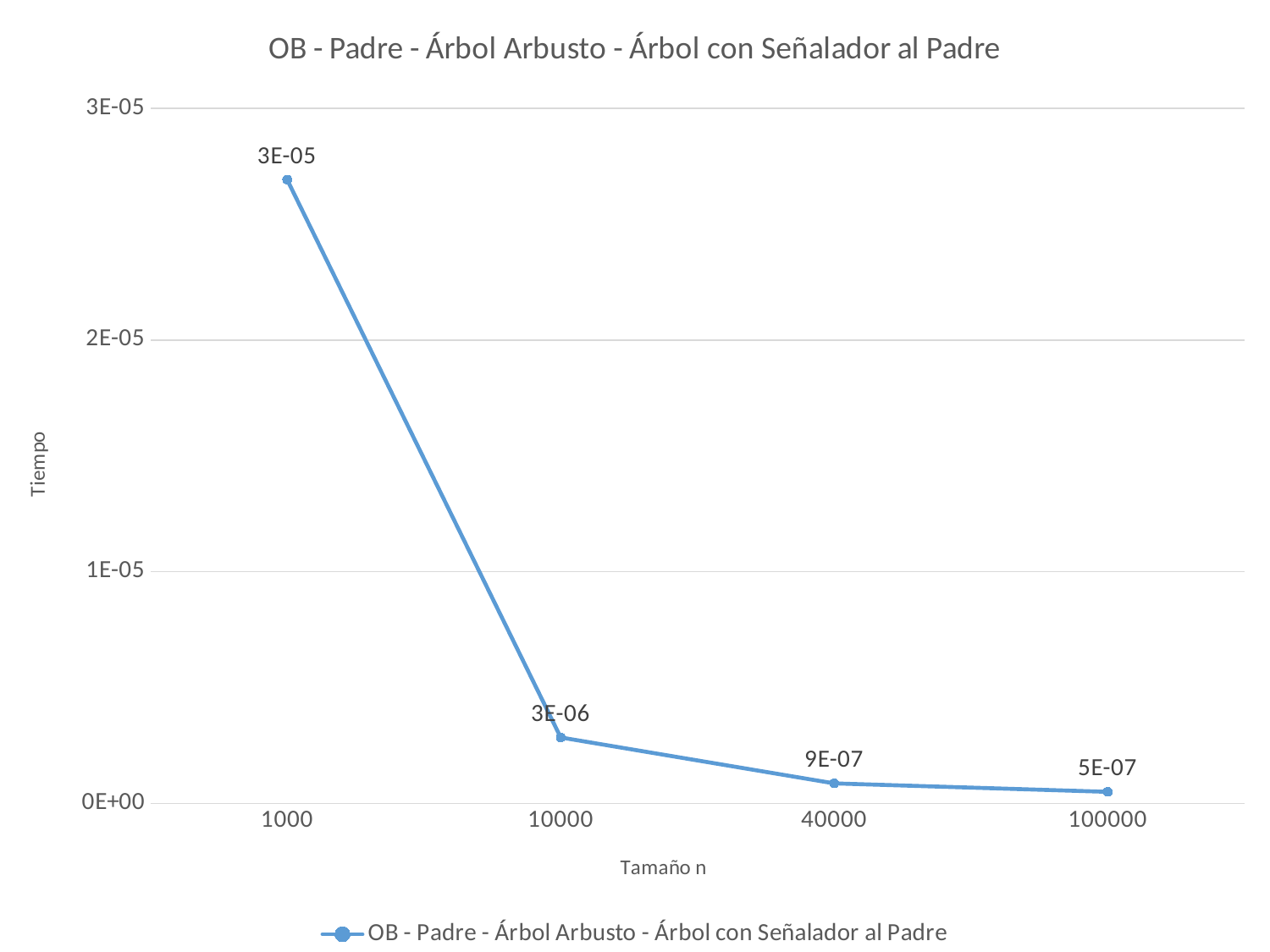

### Chart:

| Category | OB - Padre - Árbol Arbusto - Árbol con Señalador al Padre |
|---|---|
| 1000 | 2.69182e-05 |
| 10000 | 2.84238e-06 |
| 40000 | 8.61555e-07 |
| 100000 | 4.97539e-07 |